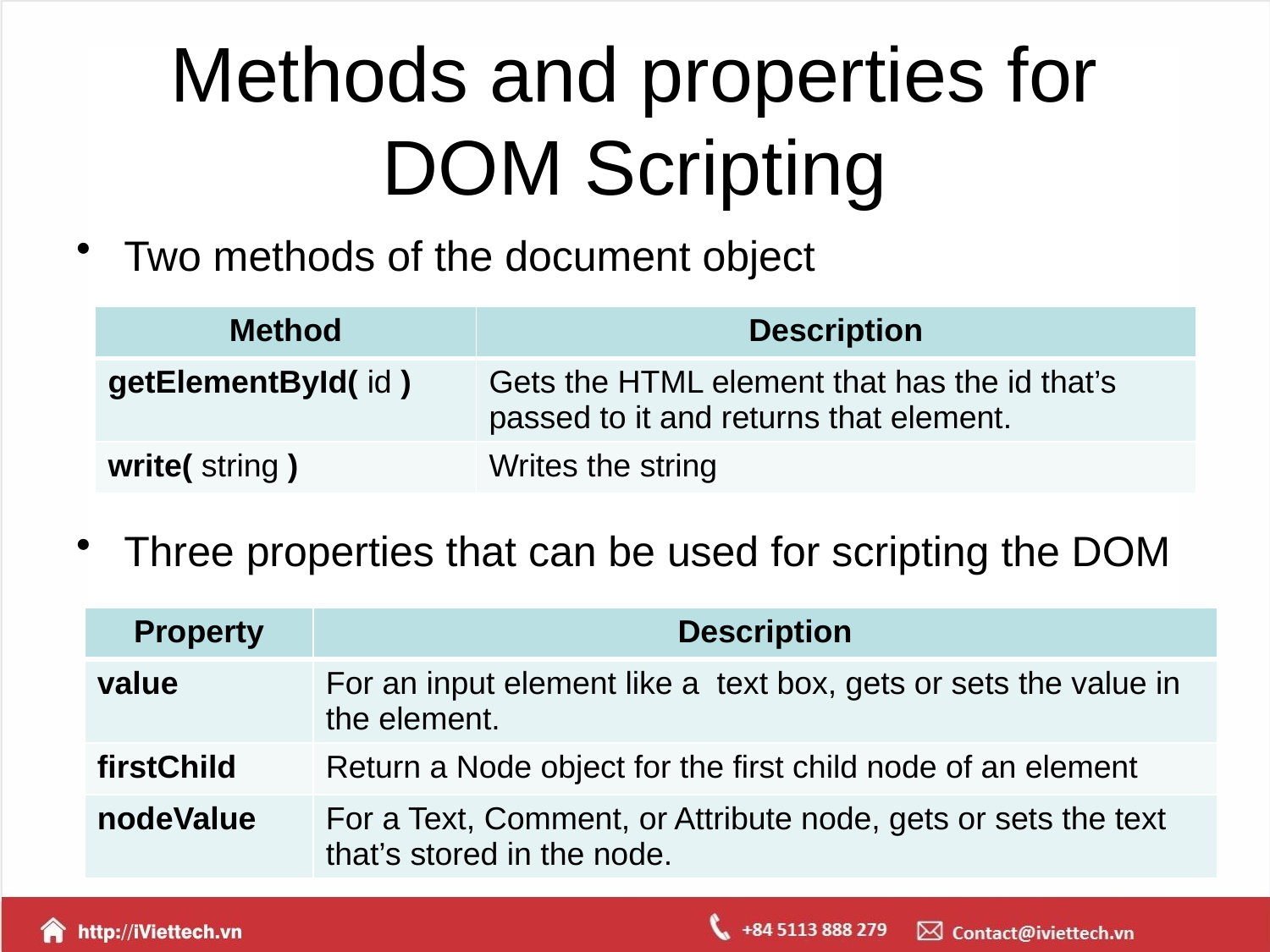

# Methods and properties for DOM Scripting
Two methods of the document object

Three properties that can be used for scripting the DOM

| Method | Description |
| --- | --- |
| getElementById( id ) | Gets the HTML element that has the id that’s passed to it and returns that element. |
| write( string ) | Writes the string |
| Property | Description |
| --- | --- |
| value | For an input element like a text box, gets or sets the value in the element. |
| firstChild | Return a Node object for the first child node of an element |
| nodeValue | For a Text, Comment, or Attribute node, gets or sets the text that’s stored in the node. |